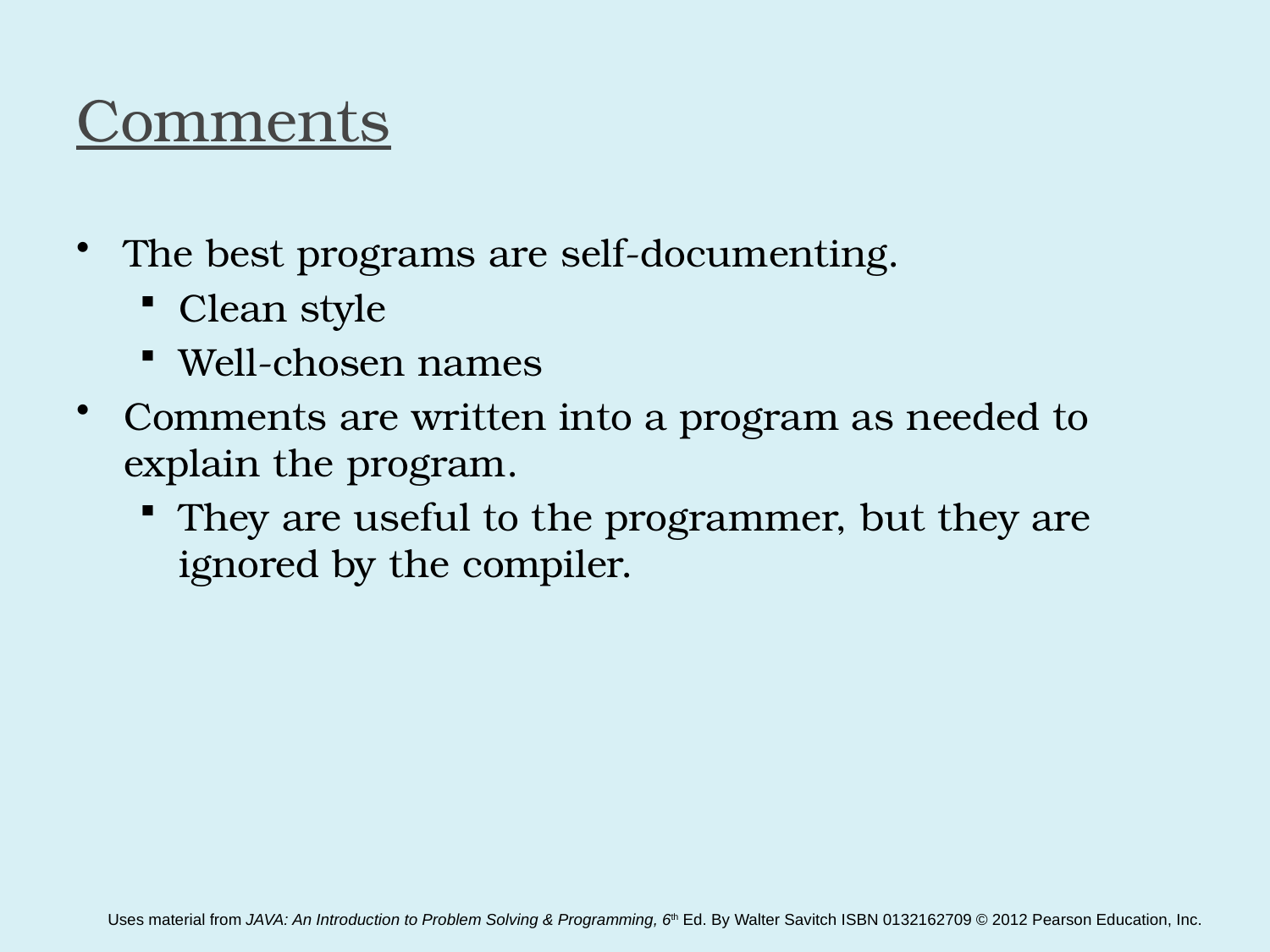

# Comments
The best programs are self-documenting.
Clean style
Well-chosen names
Comments are written into a program as needed to explain the program.
They are useful to the programmer, but they are ignored by the compiler.